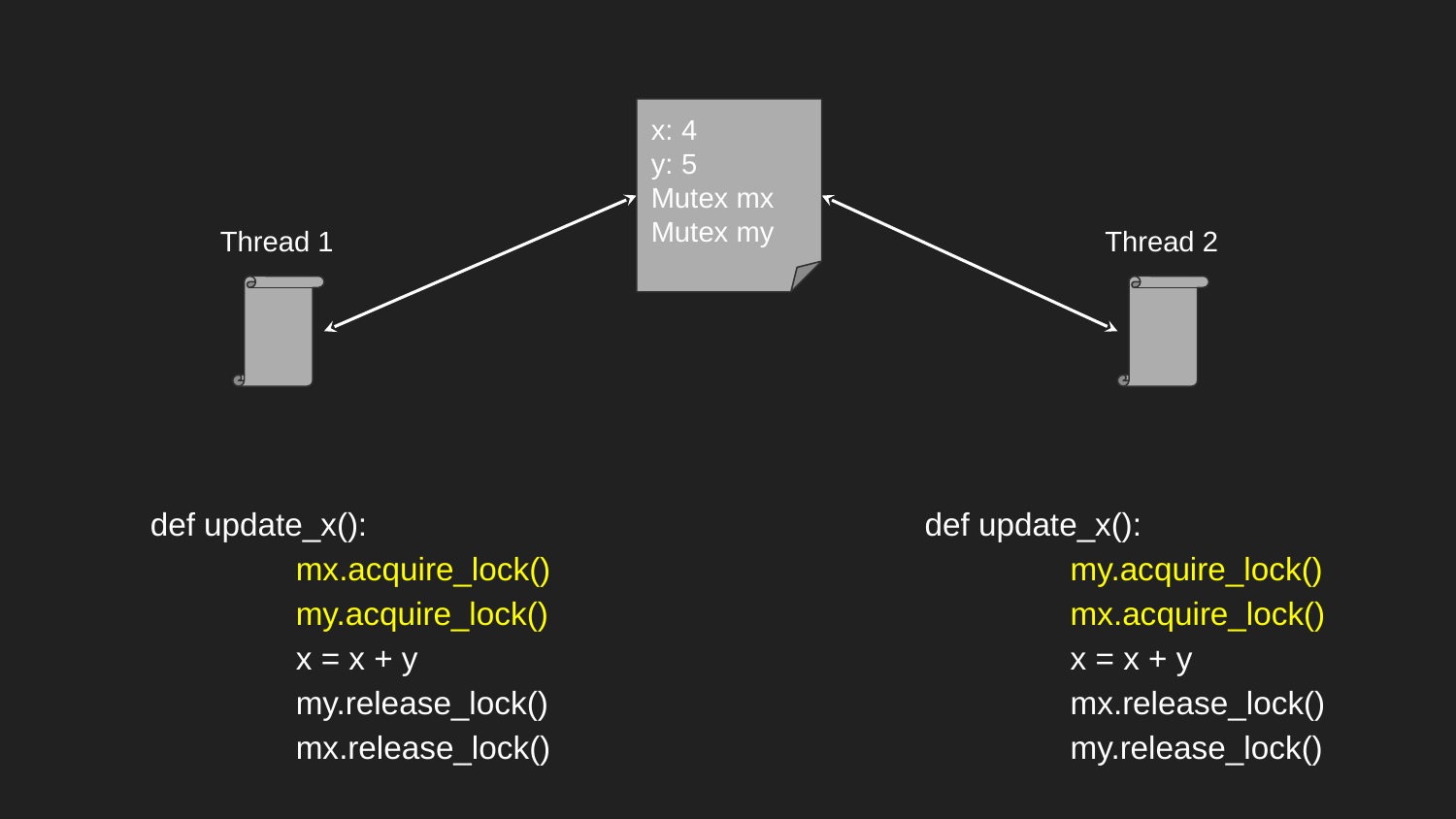

x: 4
y: 5
Mutex mx
Mutex my
Thread 1
Thread 2

def update_x():
	mx.acquire_lock()
	my.acquire_lock()
	x = x + y
	my.release_lock()
	mx.release_lock()
def update_x():
	my.acquire_lock()
	mx.acquire_lock()
	x = x + y
	mx.release_lock()
	my.release_lock()